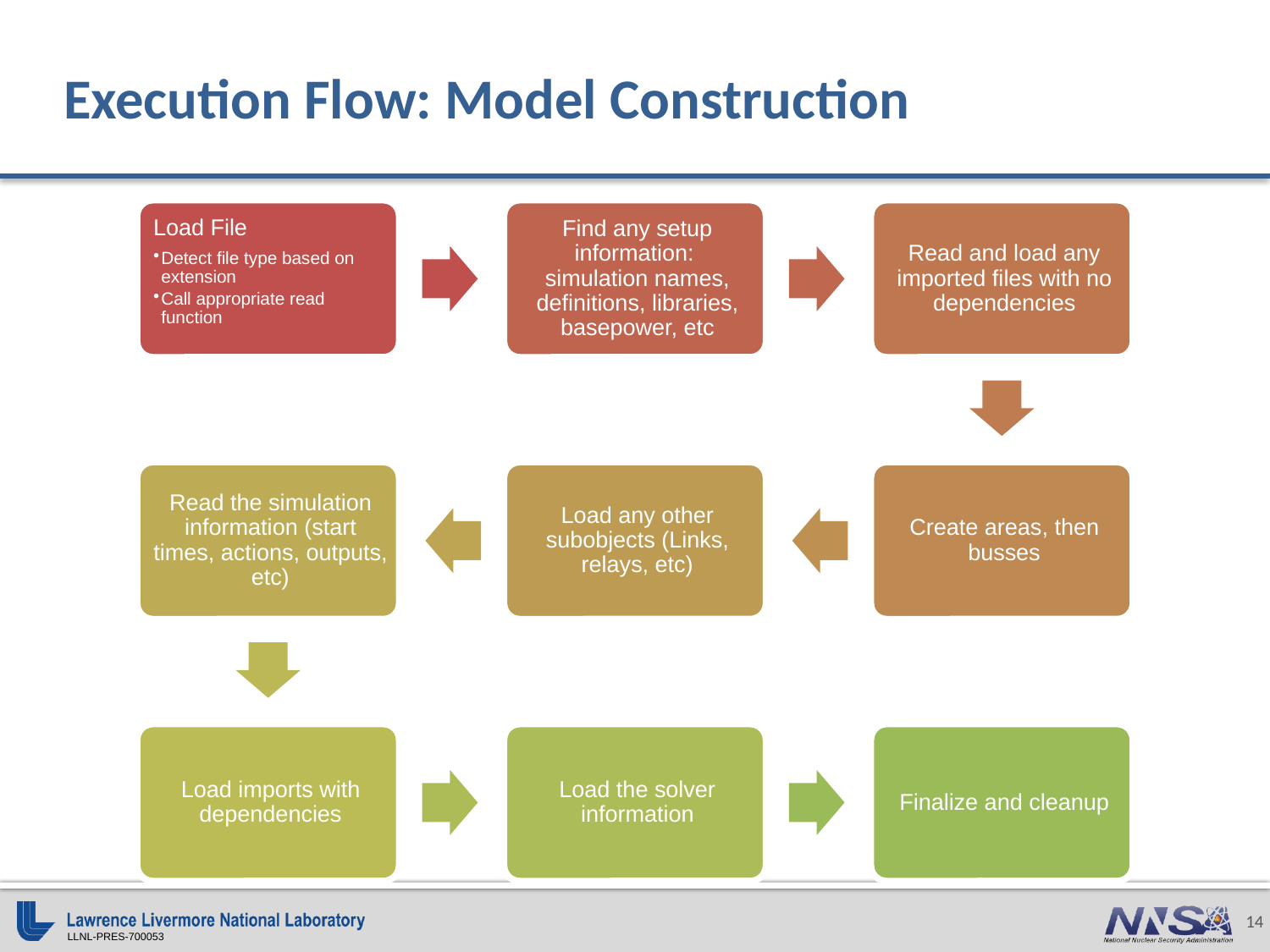

# Execution Flow: Model Construction
Load File
Detect file type based on extension
Call appropriate read function

Find any setup information:  simulation names, definitions, libraries, basepower, etc

Read and load any imported files with no dependencies

Create areas, then busses

Load any other subobjects (Links, relays, etc)

Read the simulation information (start times, actions, outputs, etc)

Load imports with dependencies

Load the solver information

Finalize and cleanup